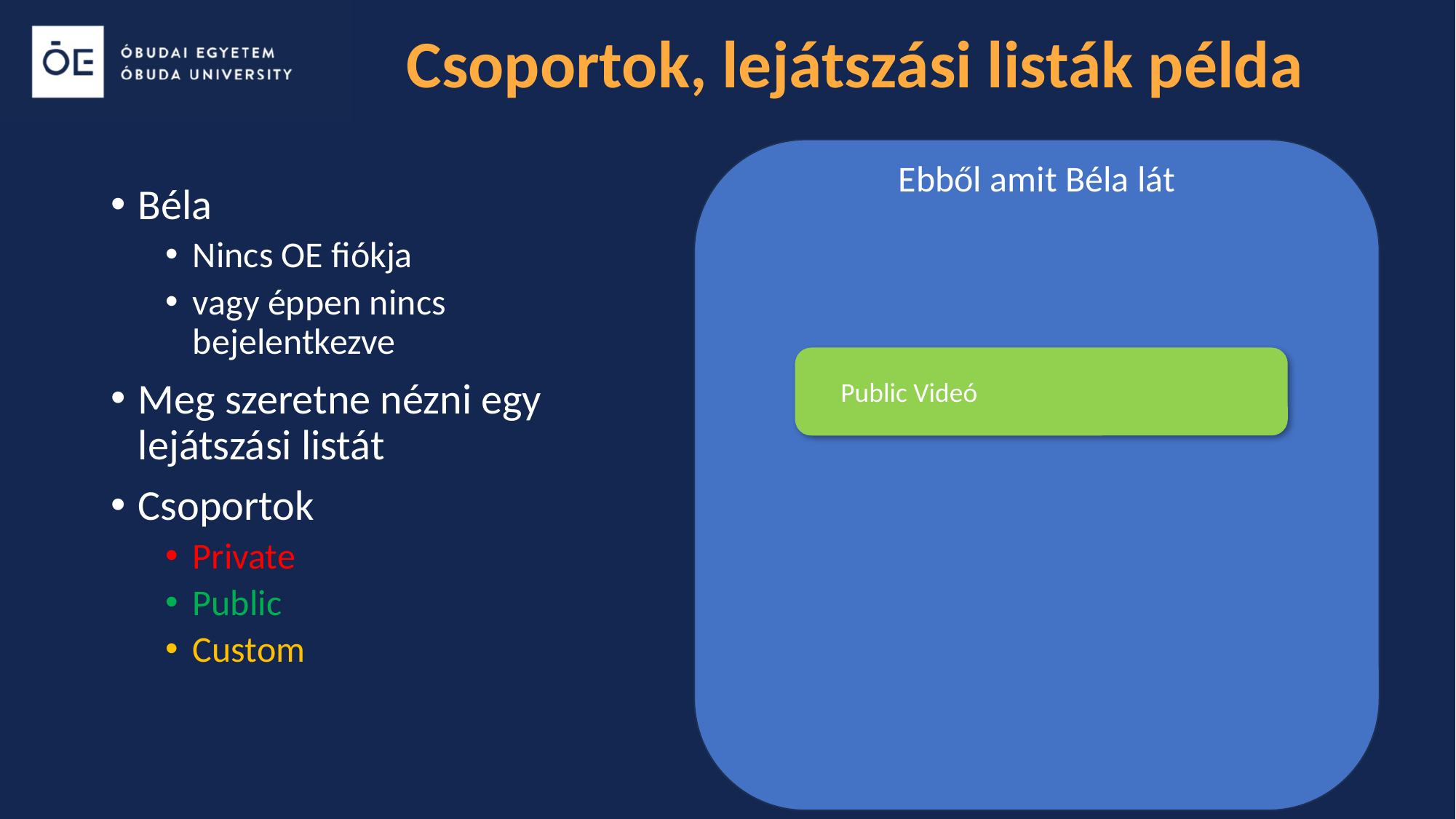

# Csoportok, lejátszási listák példa

Ebből amit Béla lát
Béla
Nincs OE fiókja
vagy éppen nincs bejelentkezve
Meg szeretne nézni egy lejátszási listát
Csoportok
Private
Public
Custom

Public Videó